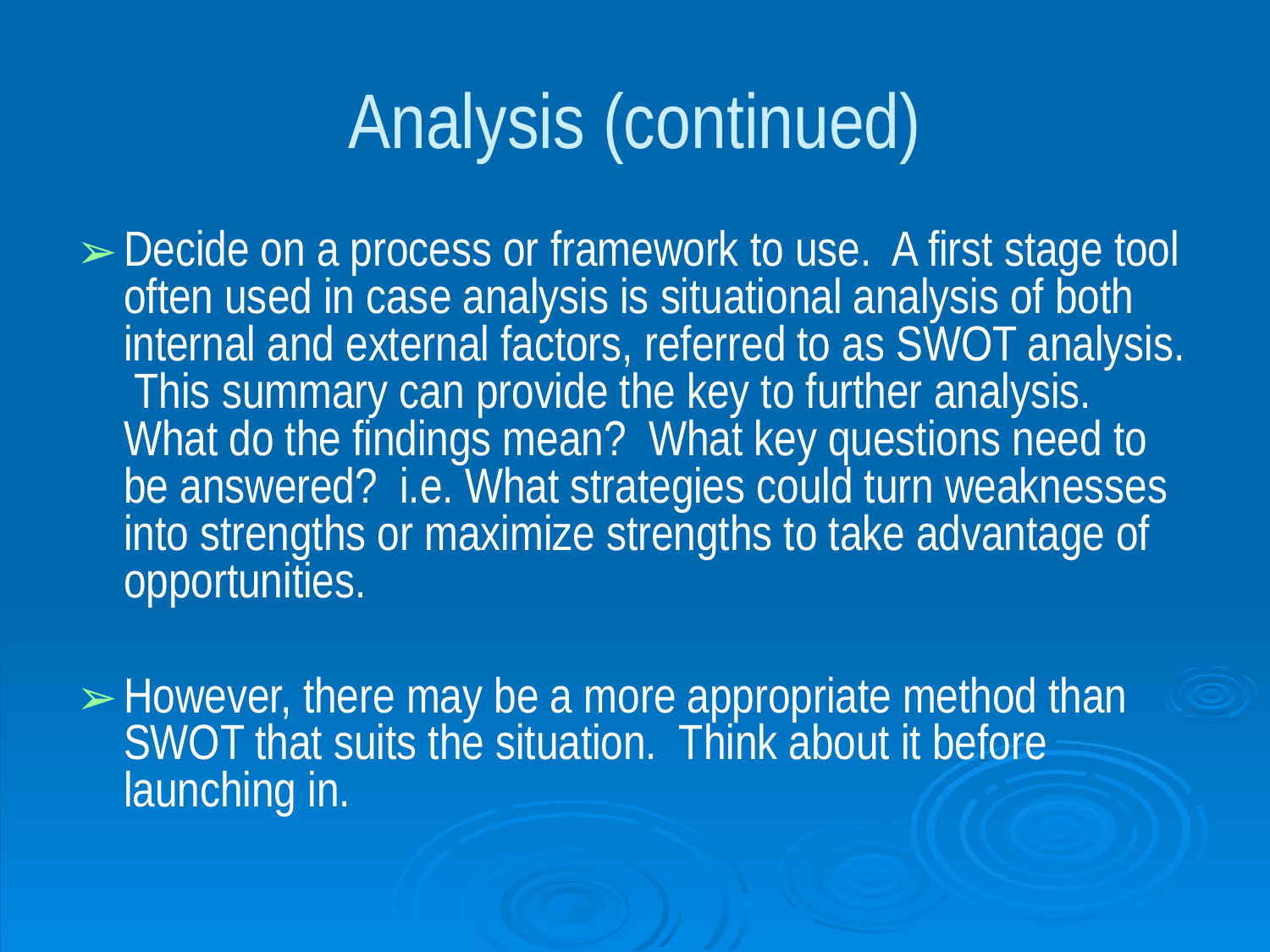

# Analysis (continued)
Decide on a process or framework to use.  A first stage tool often used in case analysis is situational analysis of both  internal and external factors, referred to as SWOT analysis.  This summary can provide the key to further analysis.  What do the findings mean?  What key questions need to be answered?  i.e. What strategies could turn weaknesses into strengths or maximize strengths to take advantage of opportunities.

However, there may be a more appropriate method than SWOT that suits the situation.  Think about it before launching in.